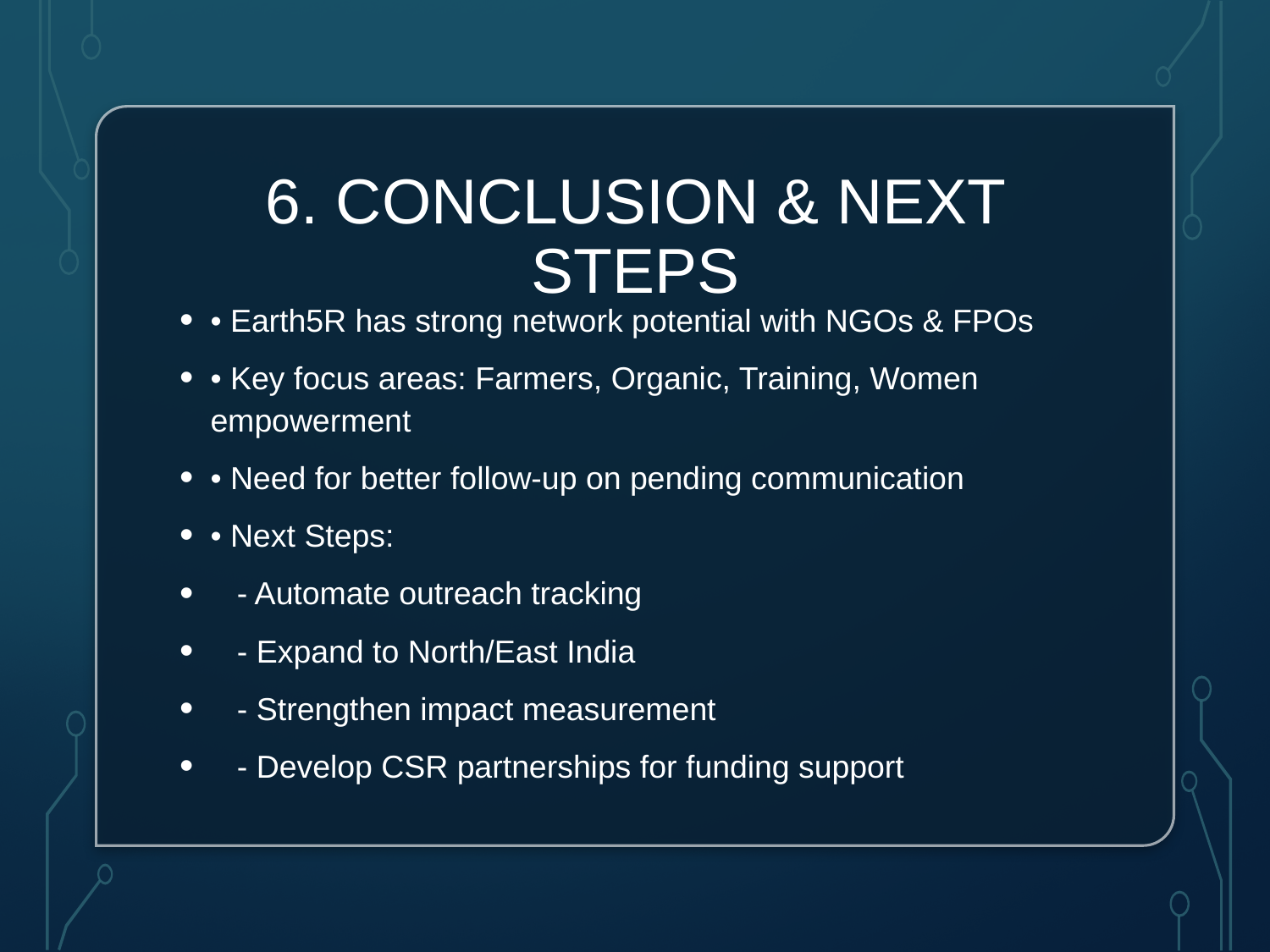

# 6. Conclusion & Next Steps
• Earth5R has strong network potential with NGOs & FPOs
• Key focus areas: Farmers, Organic, Training, Women empowerment
• Need for better follow-up on pending communication
• Next Steps:
   - Automate outreach tracking
   - Expand to North/East India
   - Strengthen impact measurement
   - Develop CSR partnerships for funding support